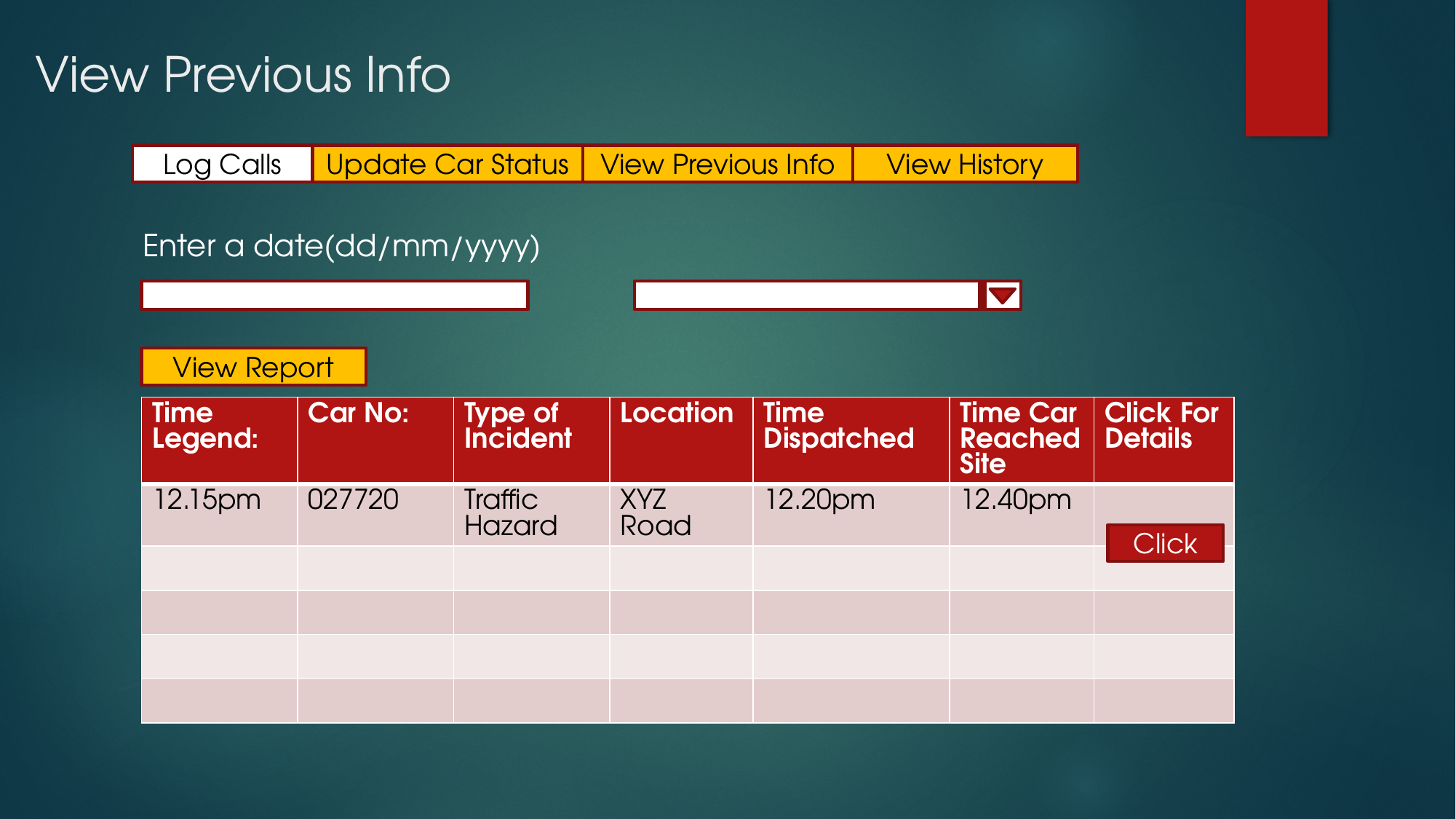

# View Previous Info
Log Calls
Update Car Status
View Previous Info
View History
Enter a date(dd/mm/yyyy)

View Report
| Time Legend: | Car No: | Type of Incident | Location | Time Dispatched | Time Car Reached Site | Click For Details |
| --- | --- | --- | --- | --- | --- | --- |
| 12.15pm | 027720 | Traffic Hazard | XYZ Road | 12.20pm | 12.40pm |  |
|  |  |  |  |  |  |  |
|  |  |  |  |  |  |  |
|  |  |  |  |  |  |  |
|  |  |  |  |  |  |  |
Click